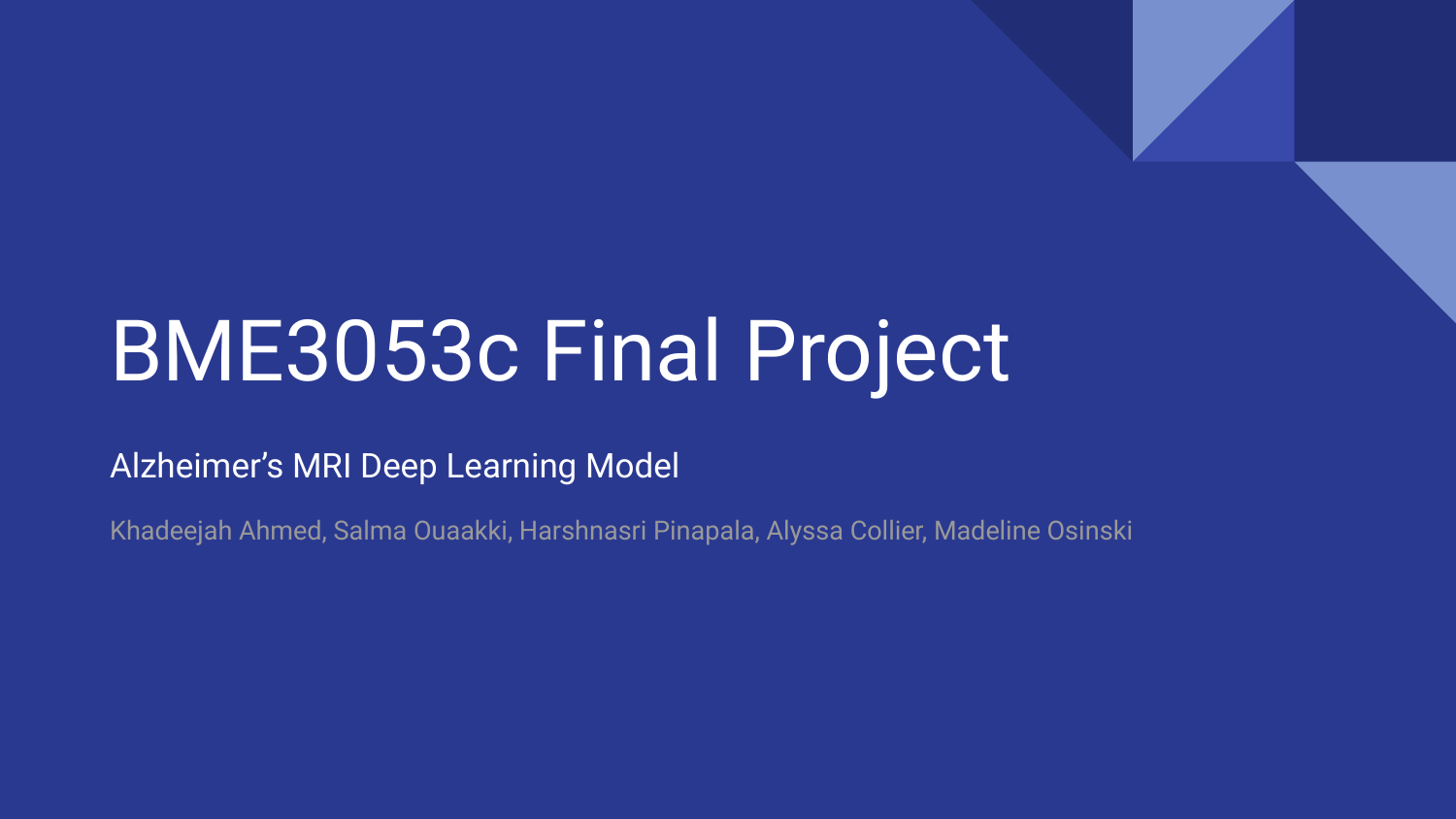

# BME3053c Final Project
Alzheimer’s MRI Deep Learning Model
Khadeejah Ahmed, Salma Ouaakki, Harshnasri Pinapala, Alyssa Collier, Madeline Osinski